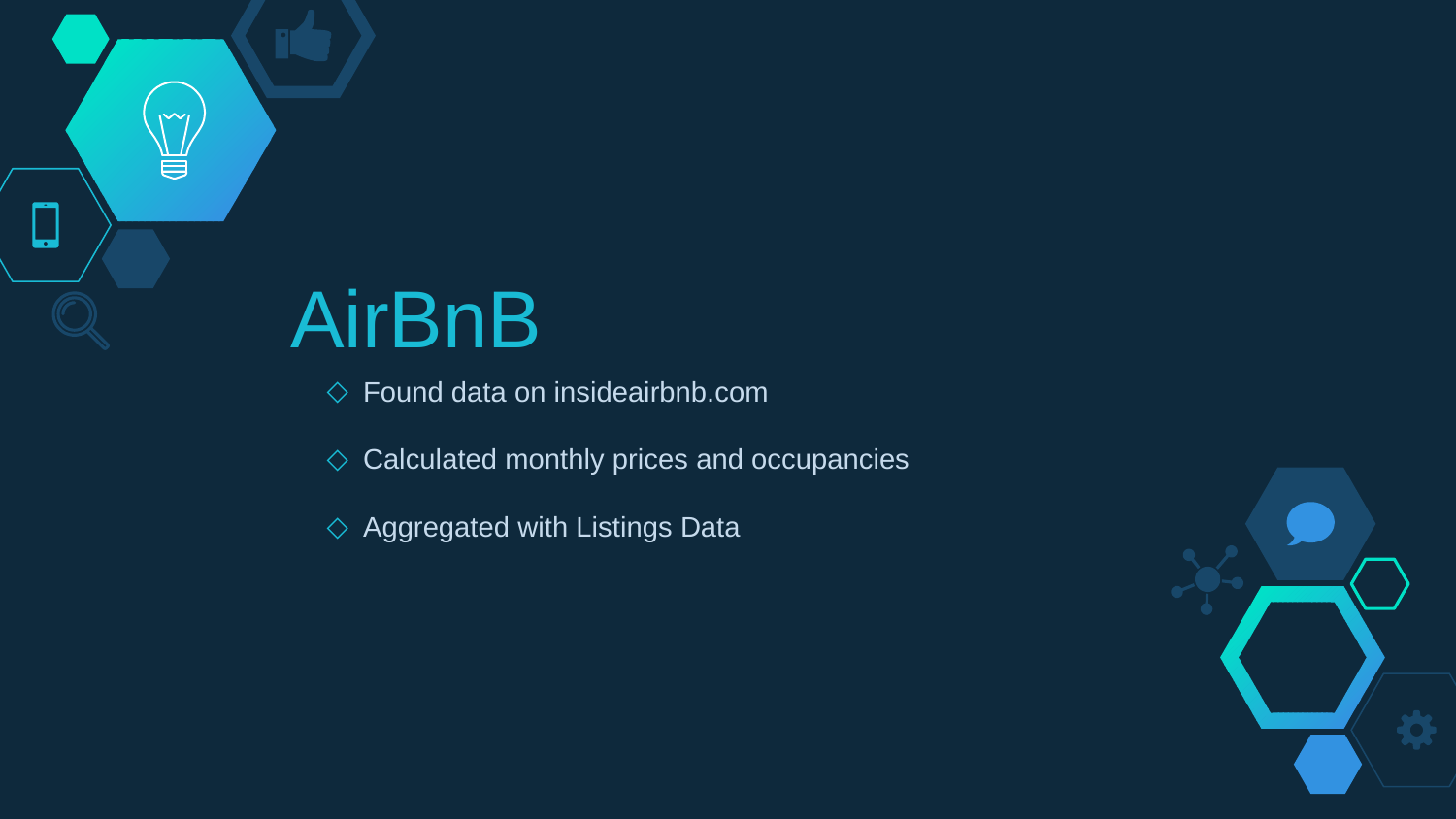

# AirBnB
Found data on insideairbnb.com

Calculated monthly prices and occupancies

Aggregated with Listings Data